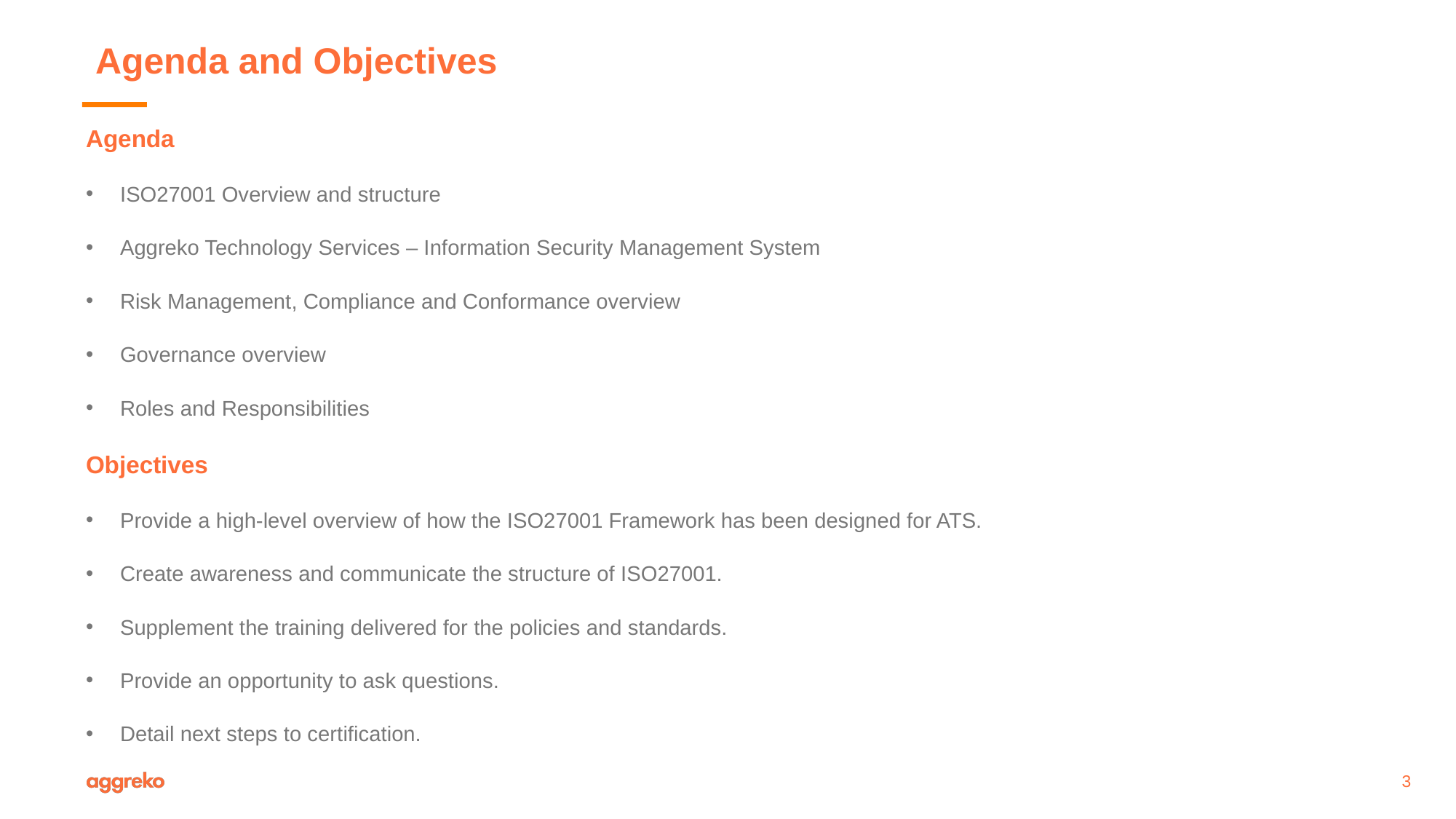

Agenda and Objectives
Agenda
ISO27001 Overview and structure
Aggreko Technology Services – Information Security Management System
Risk Management, Compliance and Conformance overview
Governance overview
Roles and Responsibilities
Objectives
Provide a high-level overview of how the ISO27001 Framework has been designed for ATS.
Create awareness and communicate the structure of ISO27001.
Supplement the training delivered for the policies and standards.
Provide an opportunity to ask questions.
Detail next steps to certification.

3